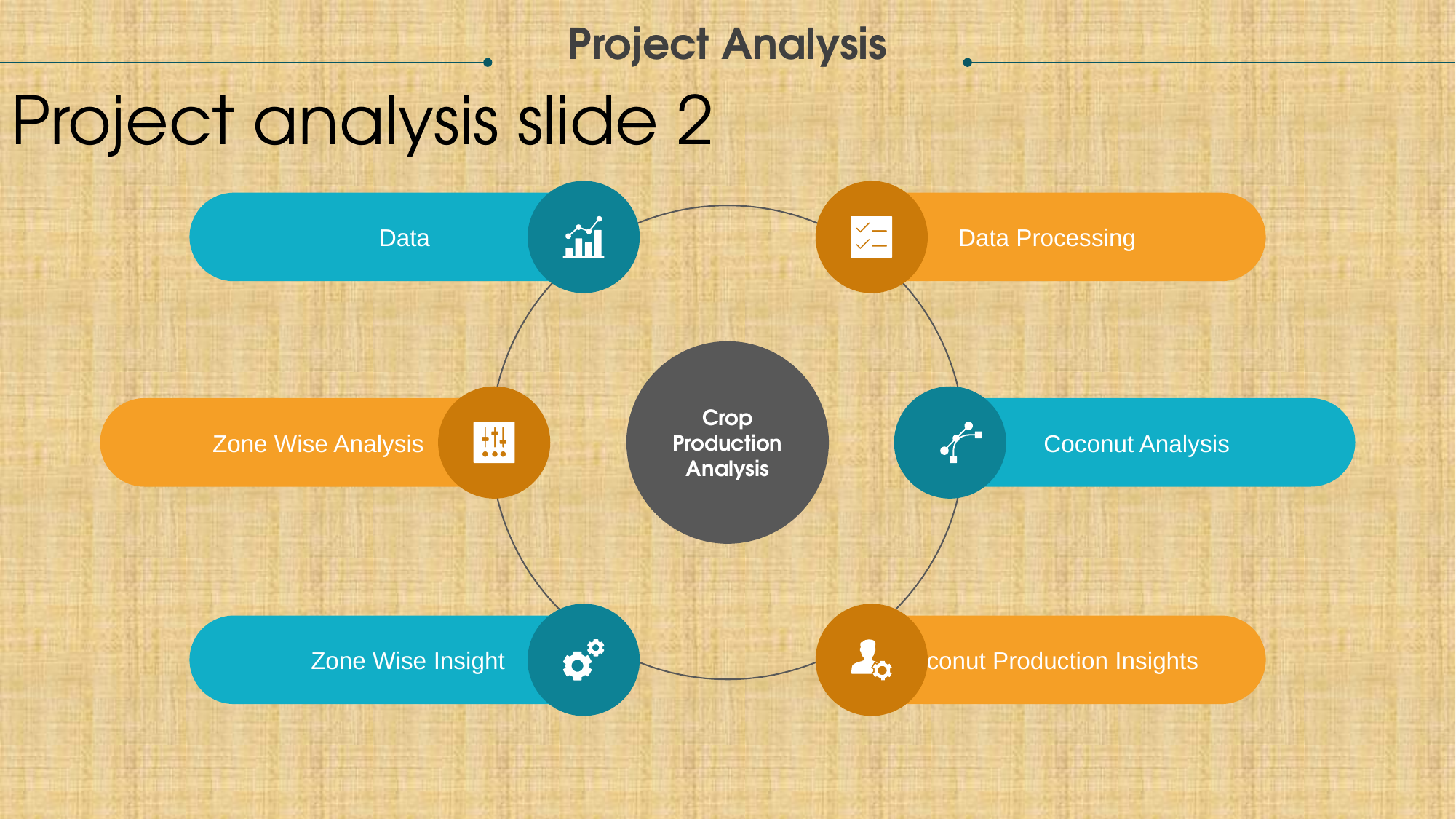

Project Analysis
Project analysis slide 2

Data
Data Processing

Crop Production Analysis

Zone Wise Analysis
Coconut Analysis

Zone Wise Insight
Coconut Production Insights